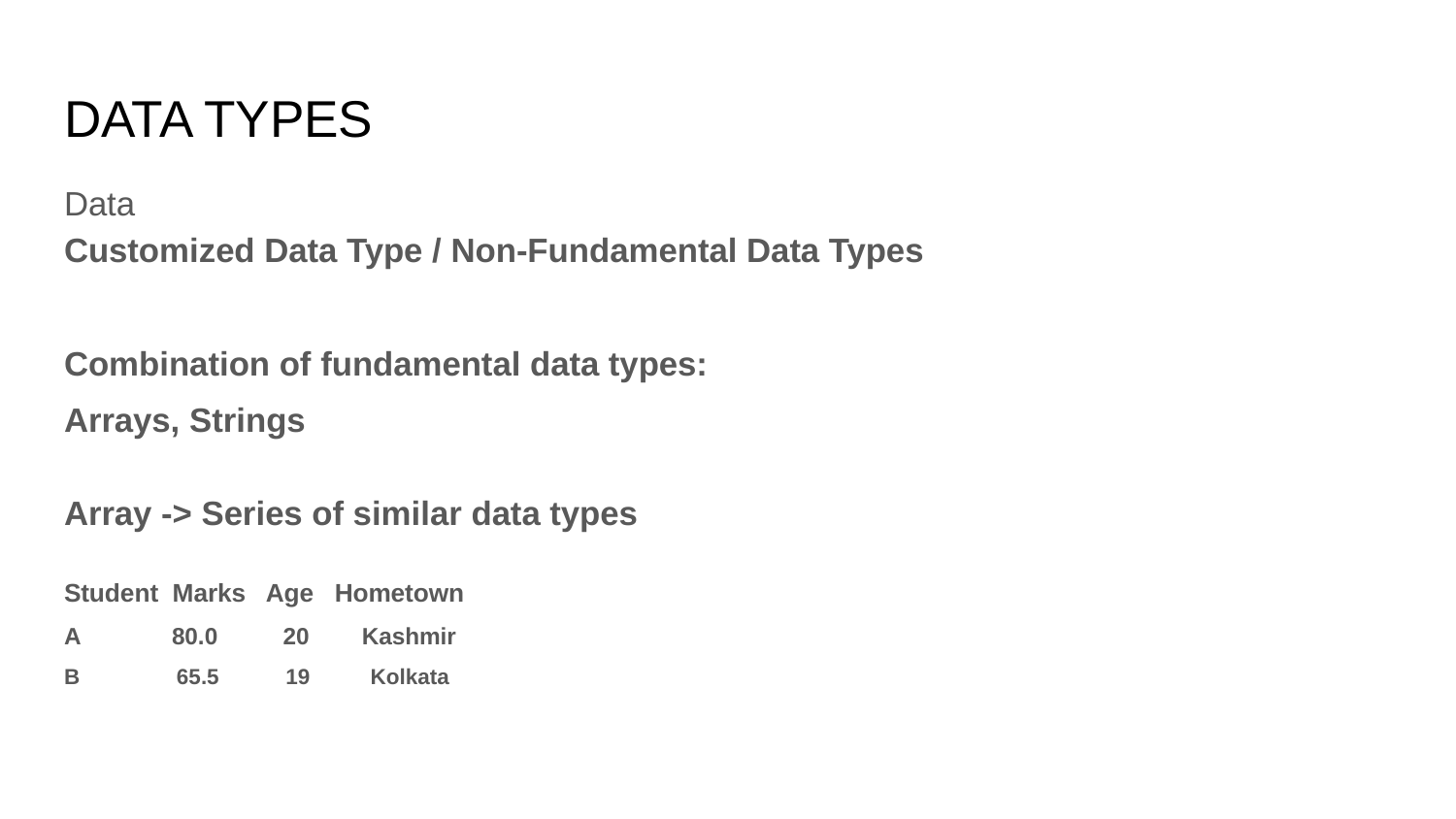

# DATA TYPES
Data
Customized Data Type / Non-Fundamental Data Types

Combination of fundamental data types:
Arrays, Strings
Array -> Series of similar data types

Student  Marks   Age   Hometown
A              80.0          20        Kashmir
B                65.5           19          Kolkata